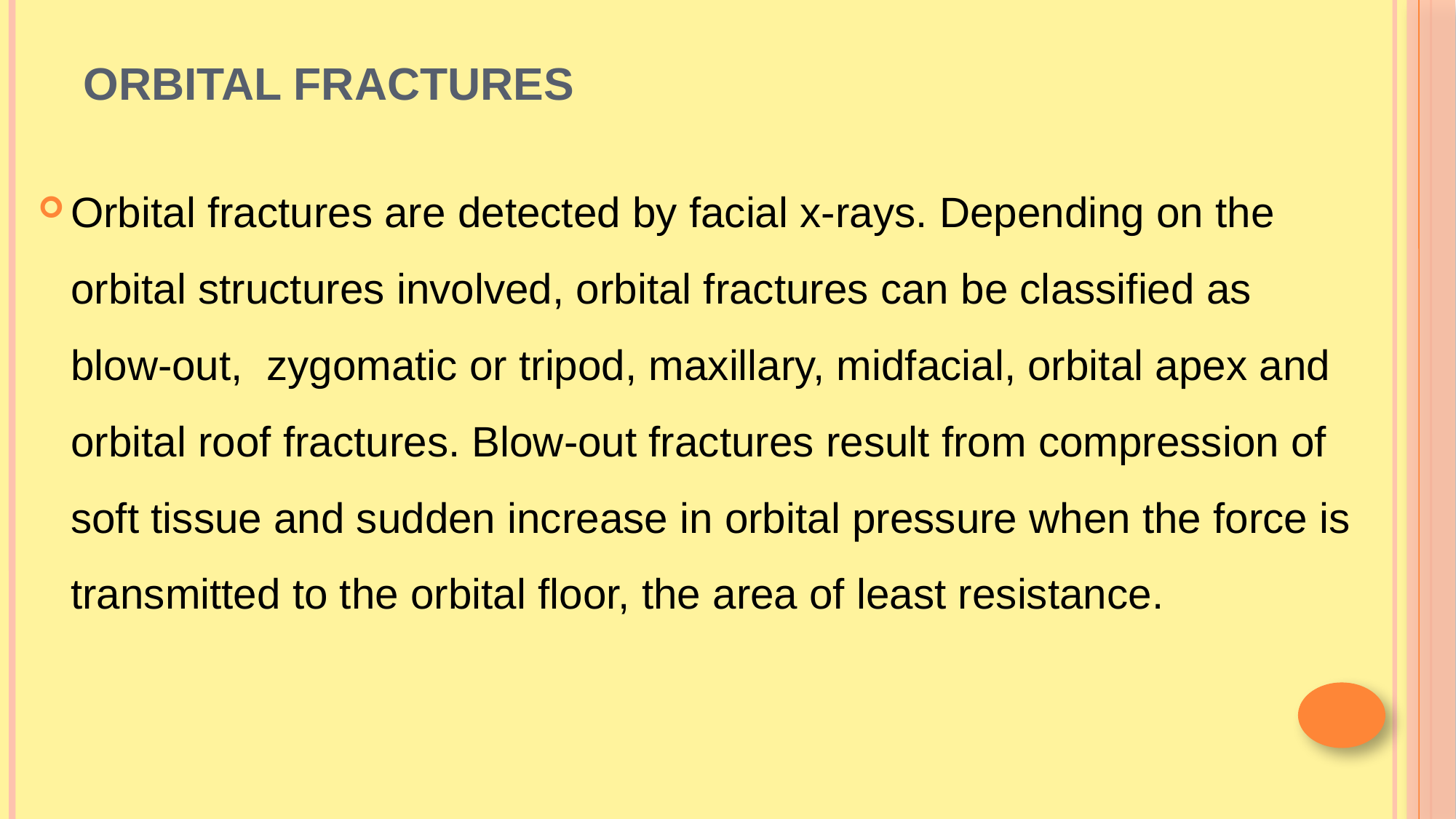

# Orbital Fractures
Orbital fractures are detected by facial x-rays. Depending on the orbital structures involved, orbital fractures can be classified as blow-out,  zygomatic or tripod, maxillary, midfacial, orbital apex and orbital roof fractures. Blow-out fractures result from compression of soft tissue and sudden increase in orbital pressure when the force is transmitted to the orbital floor, the area of least resistance.